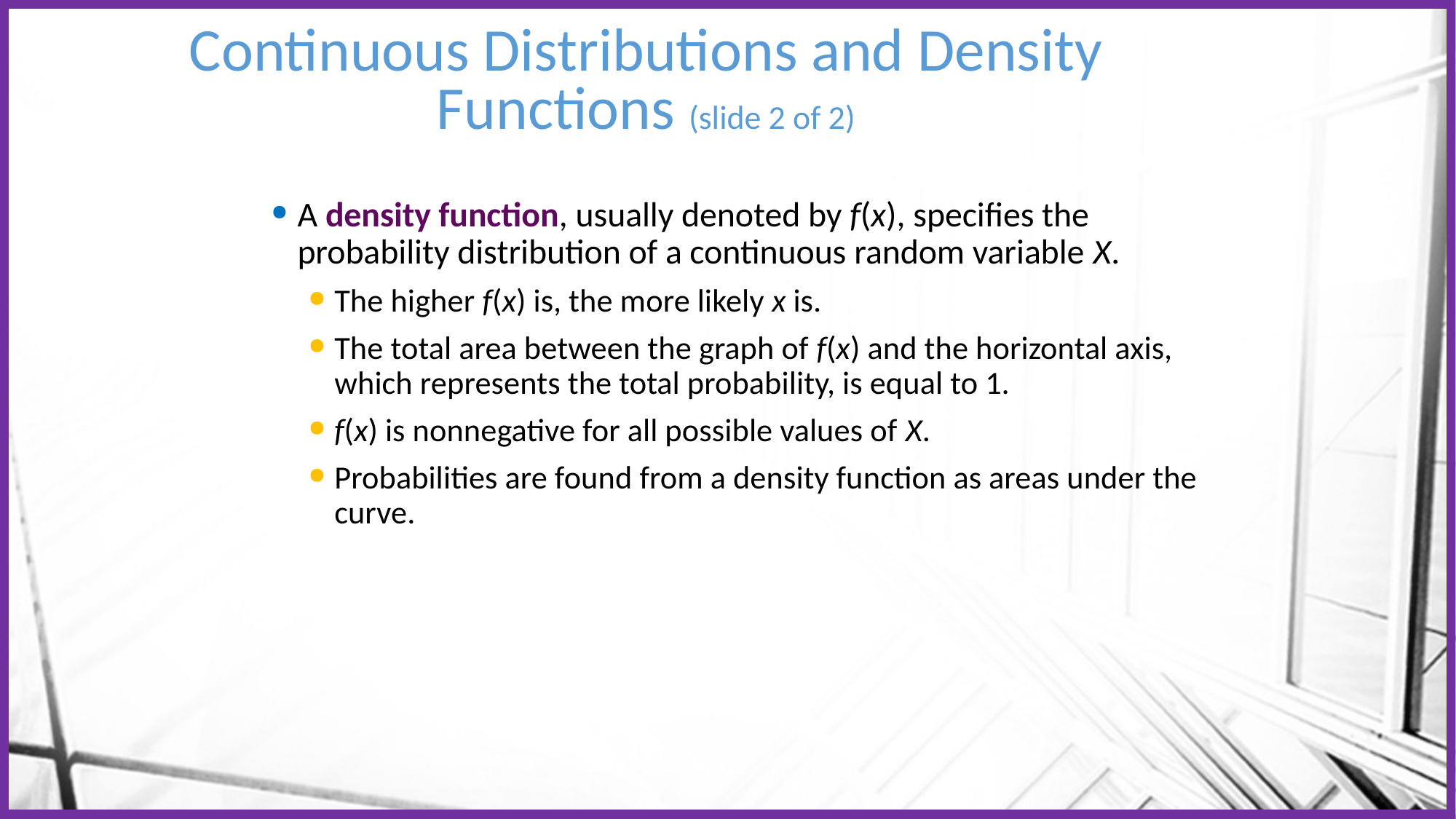

# Continuous Distributions and Density Functions (slide 2 of 2)
A density function, usually denoted by f(x), specifies the probability distribution of a continuous random variable X.
The higher f(x) is, the more likely x is.
The total area between the graph of f(x) and the horizontal axis, which represents the total probability, is equal to 1.
f(x) is nonnegative for all possible values of X.
Probabilities are found from a density function as areas under the curve.